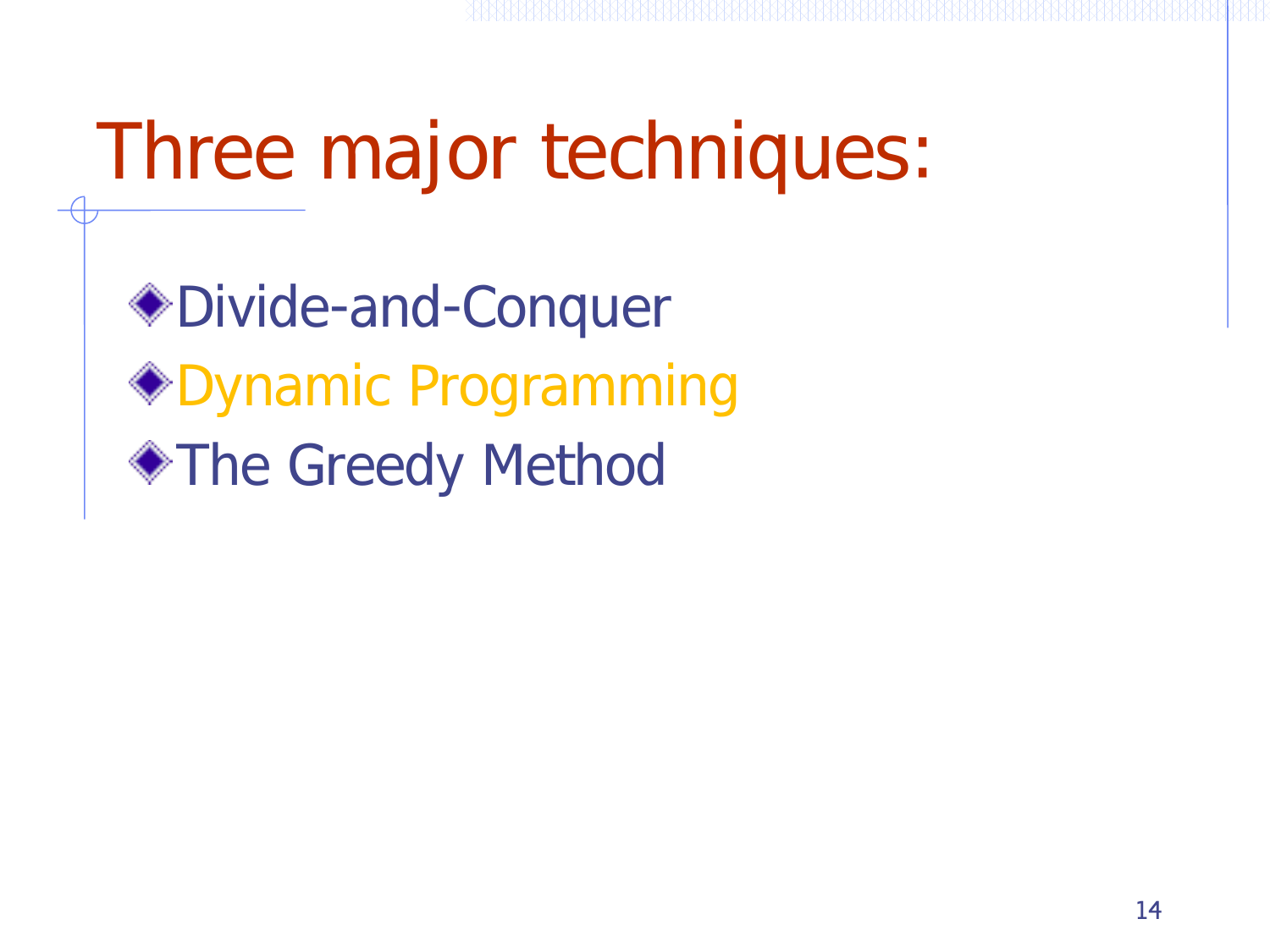

# Three major techniques:
Divide-and-Conquer
Dynamic Programming
The Greedy Method

14